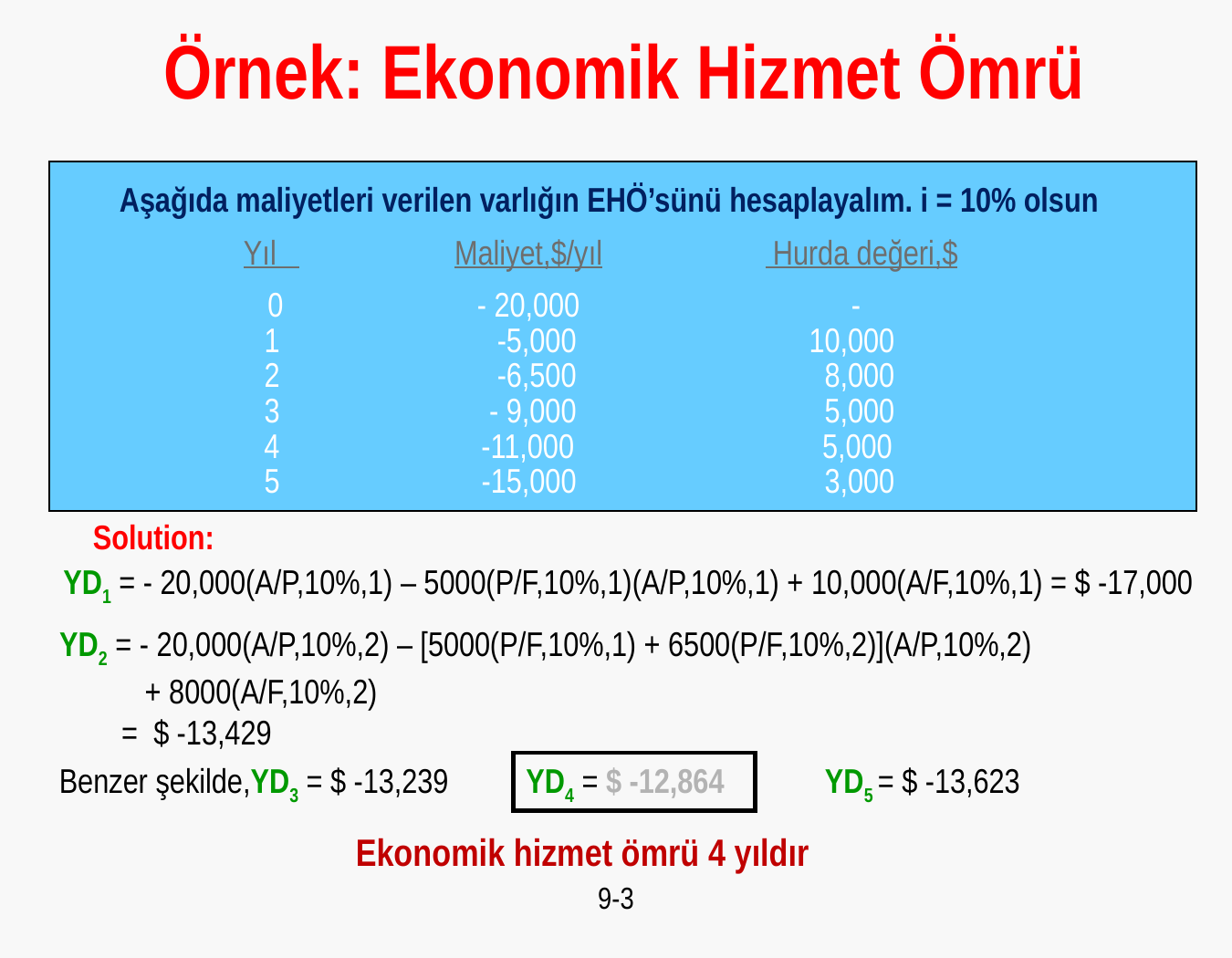

Örnek: Ekonomik Hizmet Ömrü

 Aşağıda maliyetleri verilen varlığın EHÖ’sünü hesaplayalım. i = 10% olsun
Yıl                       Maliyet,$/yıl                      Hurda değeri,$
0                         - 20,000                                   -
1                            -5,000                              10,000
2                            -6,500                                8,000
3                           - 9,000                                5,000
4                          -11,000                                5,000
5                          -15,000                                3,000
Solution:
  YD1 = - 20,000(A/P,10%,1) – 5000(P/F,10%,1)(A/P,10%,1) + 10,000(A/F,10%,1) = $ -17,000
   YD2 = - 20,000(A/P,10%,2) – [5000(P/F,10%,1) + 6500(P/F,10%,2)](A/P,10%,2)
              + 8000(A/F,10%,2)
           =  $ -13,429

Benzer şekilde,YD3 = $ -13,239          YD4 = $ -12,864             YD5 = $ -13,623

Ekonomik hizmet ömrü 4 yıldır
9-3